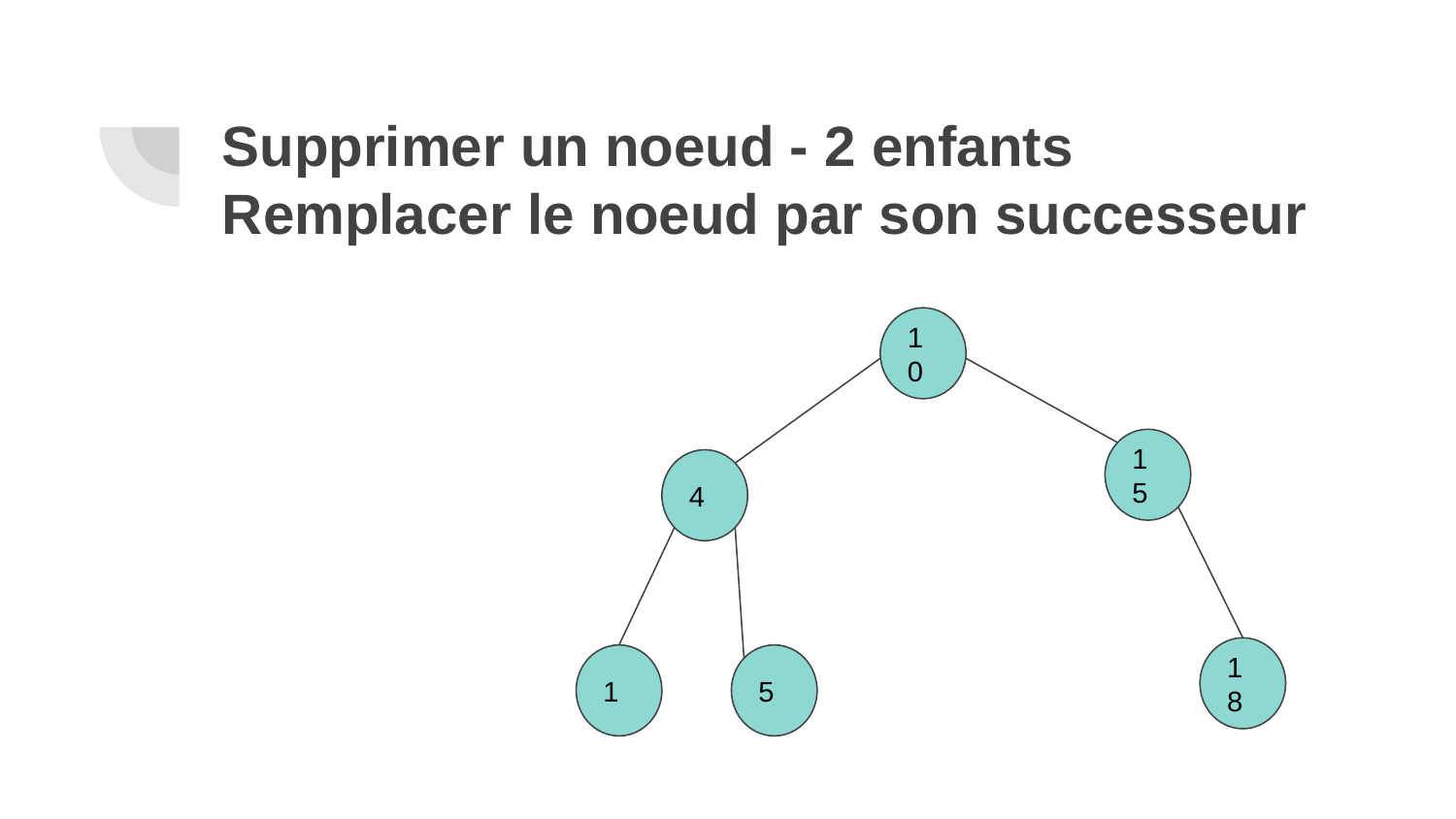

# Supprimer un noeud - 2 enfants
Remplacer le noeud par son successeur
10
15
4
18
1
5